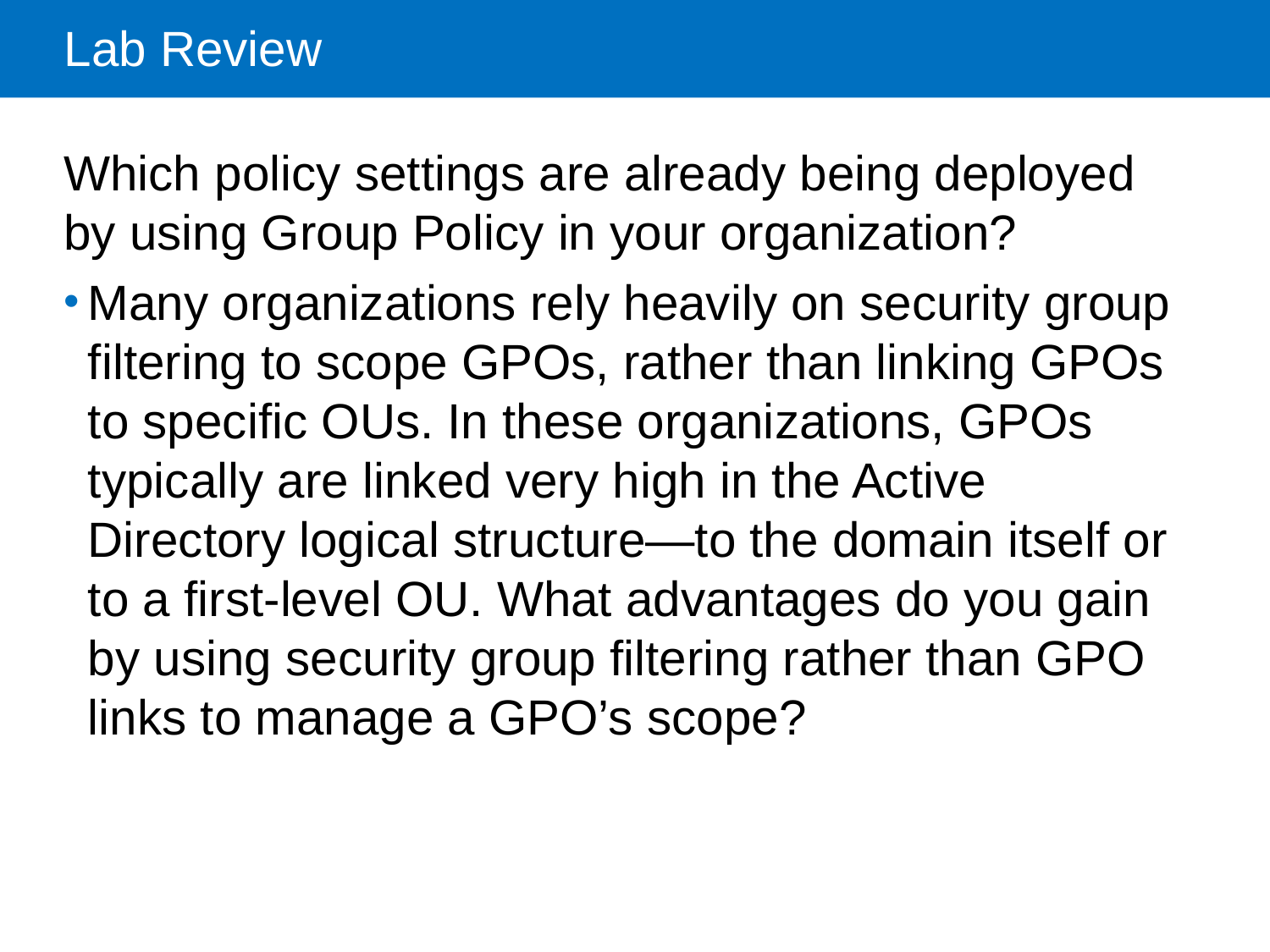

# Lab Review
Which policy settings are already being deployed by using Group Policy in your organization?
Many organizations rely heavily on security group filtering to scope GPOs, rather than linking GPOs to specific OUs. In these organizations, GPOs typically are linked very high in the Active Directory logical structure—to the domain itself or to a first-level OU. What advantages do you gain by using security group filtering rather than GPO links to manage a GPO’s scope?